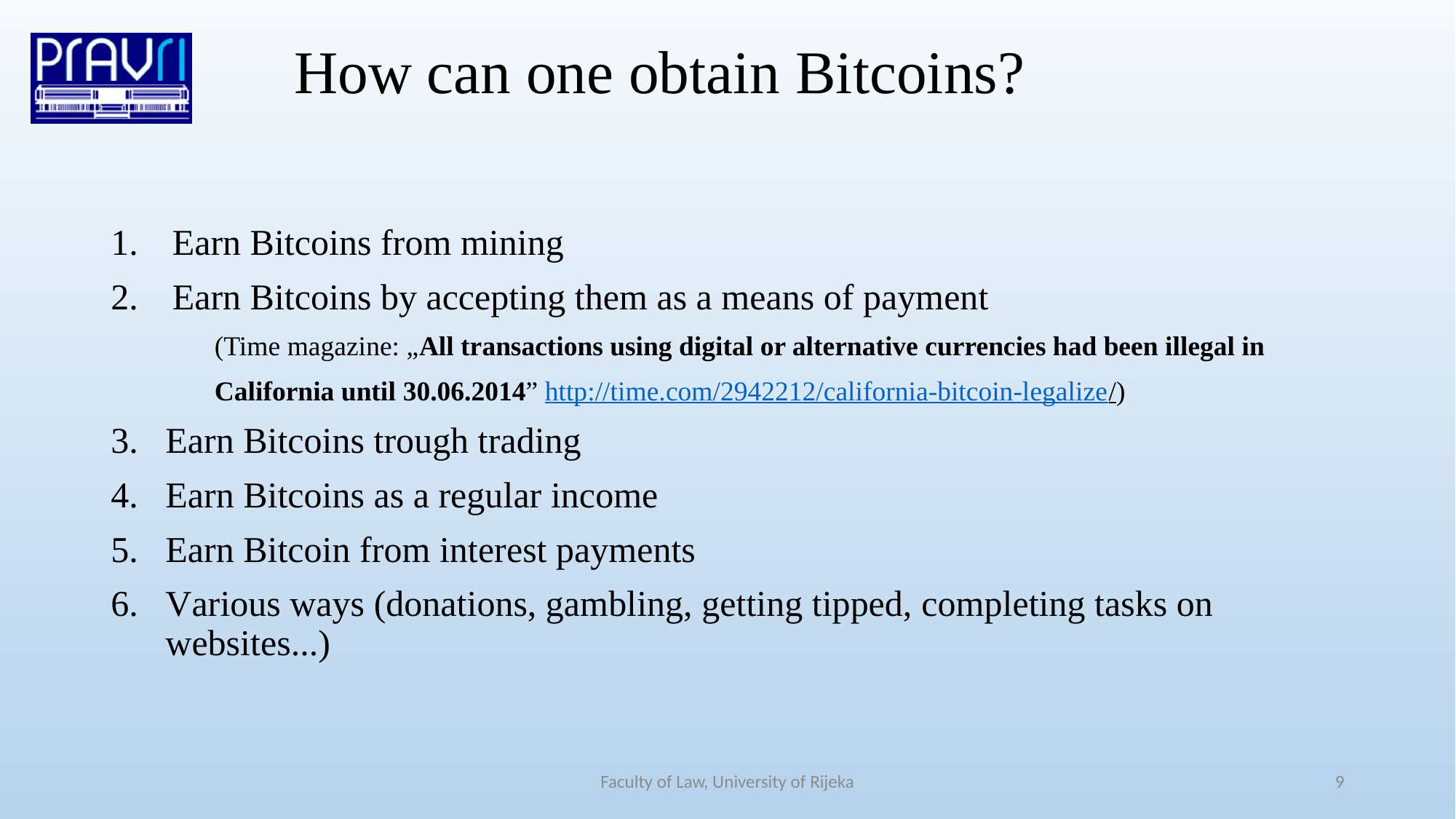

# How can one obtain Bitcoins?
Earn Bitcoins from mining
Earn Bitcoins by accepting them as a means of payment
               (Time magazine: „All transactions using digital or alternative currencies had been illegal in
               California until 30.06.2014” http://time.com/2942212/california-bitcoin-legalize/)
Earn Bitcoins trough trading
Earn Bitcoins as a regular income
Earn Bitcoin from interest payments
Various ways (donations, gambling, getting tipped, completing tasks on websites...)

Faculty of Law, University of Rijeka
9